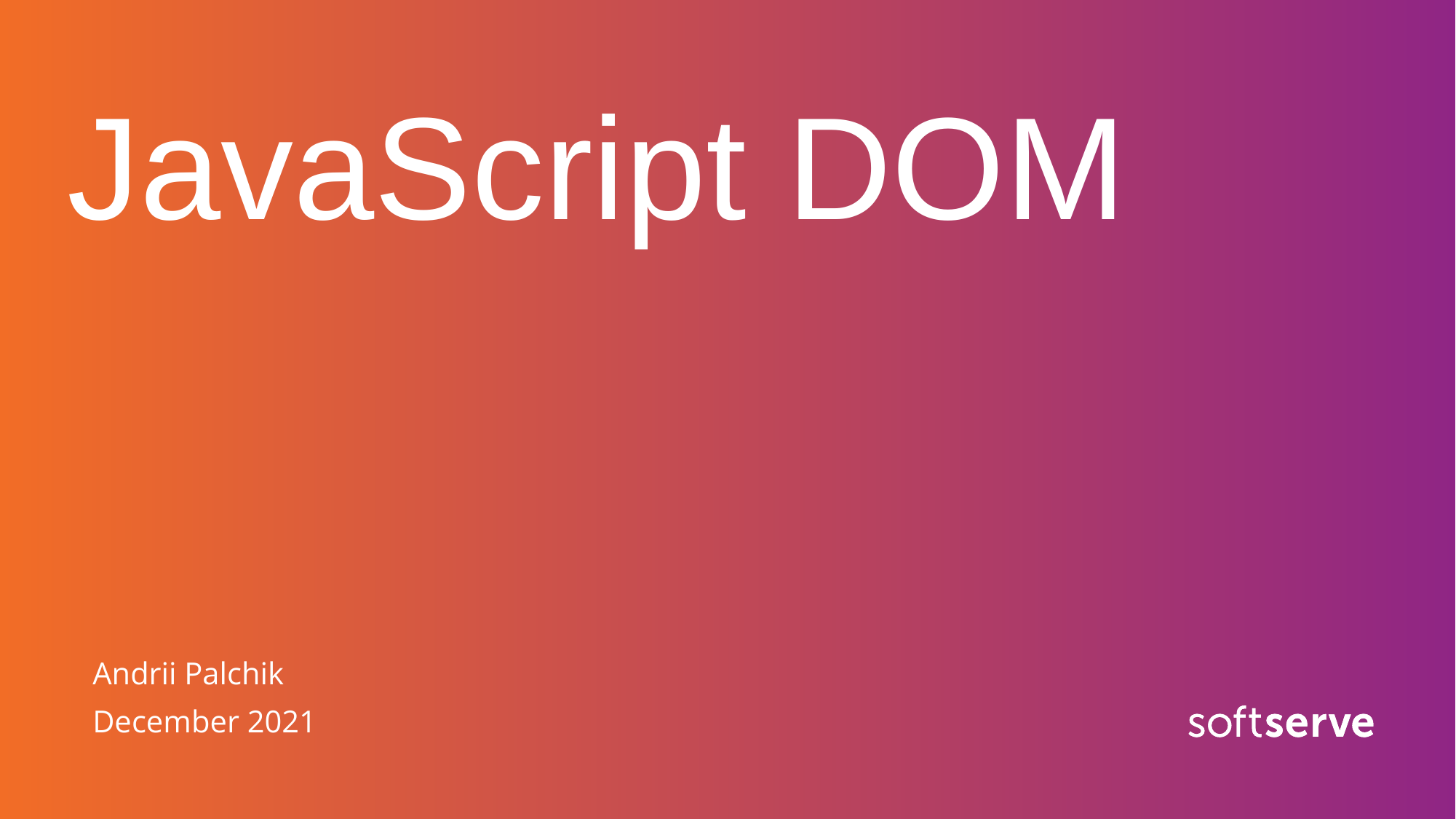

# JavaScript DOM
Andrii Palchik
December 2021